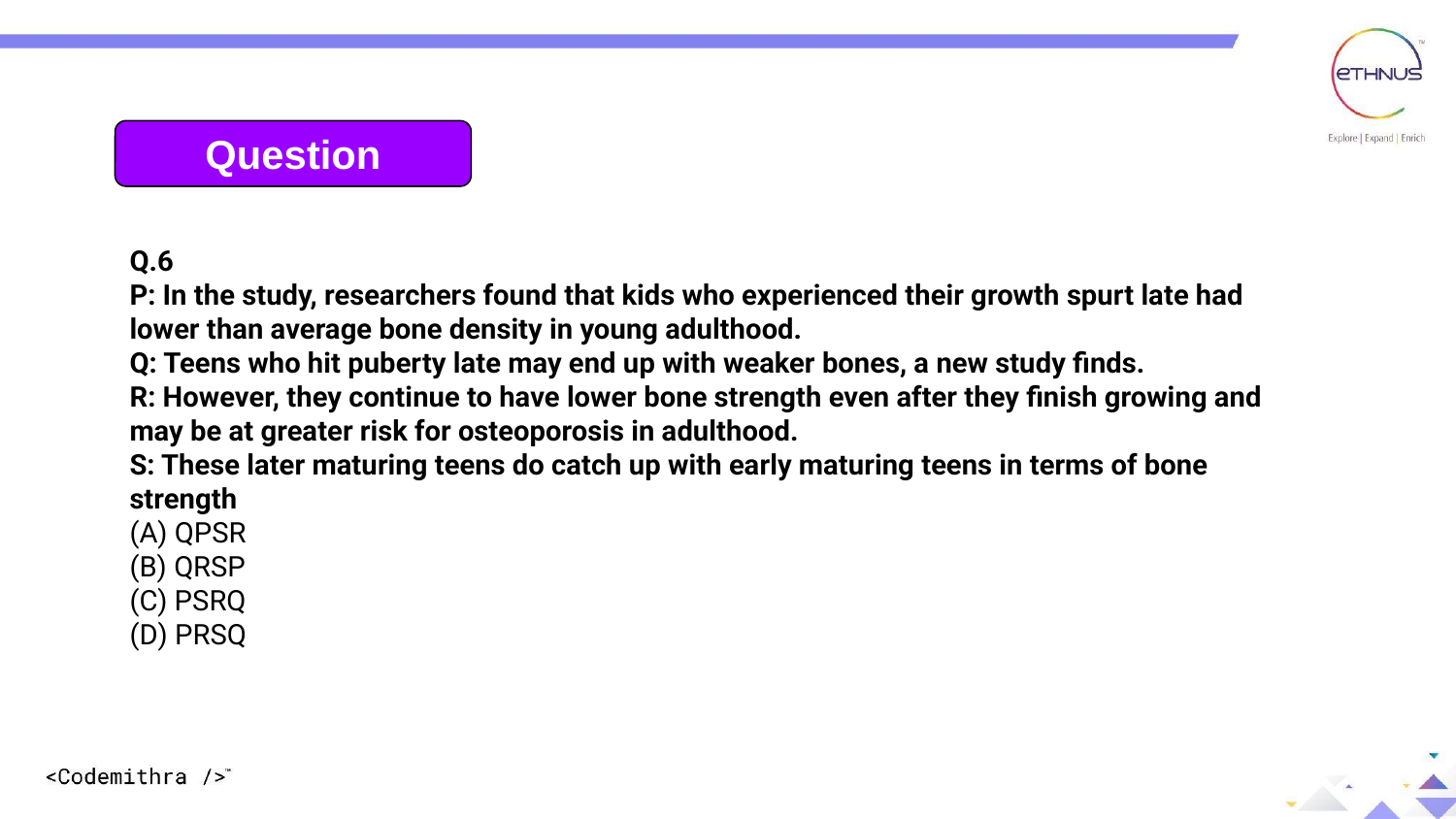

Question
Q.6
P: In the study, researchers found that kids who experienced their growth spurt late had lower than average bone density in young adulthood.
Q: Teens who hit puberty late may end up with weaker bones, a new study finds.
R: However, they continue to have lower bone strength even after they finish growing and may be at greater risk for osteoporosis in adulthood.
S: These later maturing teens do catch up with early maturing teens in terms of bone strength
(A) QPSR
(B) QRSP
(C) PSRQ
(D) PRSQ